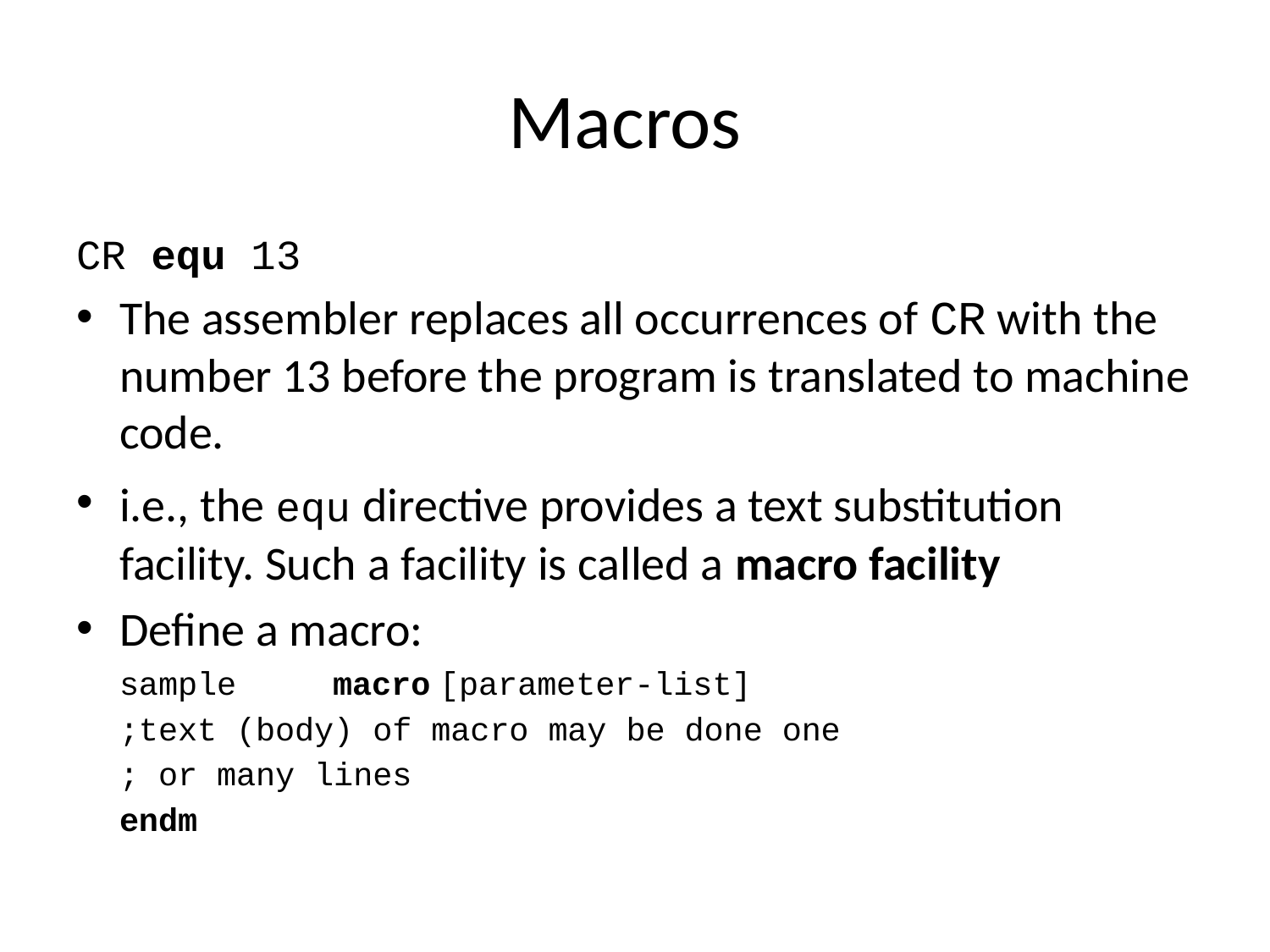

# Macros
CR equ 13
The assembler replaces all occurrences of CR with the number 13 before the program is translated to machine code.
i.e., the equ directive provides a text substitution facility. Such a facility is called a macro facility
Define a macro:
	sample	macro	[parameter-list]
			;text (body) of macro may be done one
			; or many lines
			endm